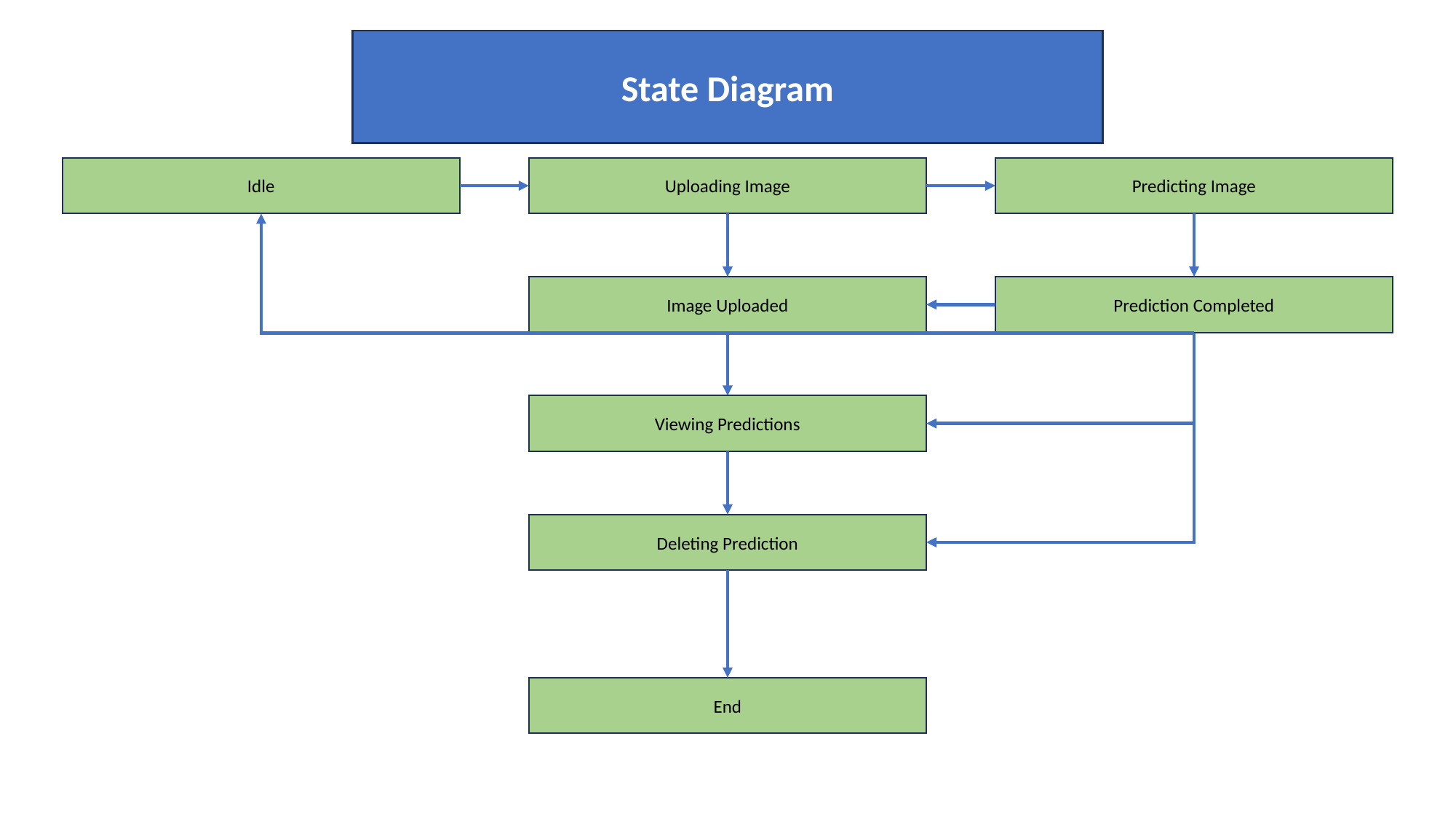

State Diagram
Uploading Image
Idle
Predicting Image
Image Uploaded
Prediction Completed
Viewing Predictions
Deleting Prediction
End